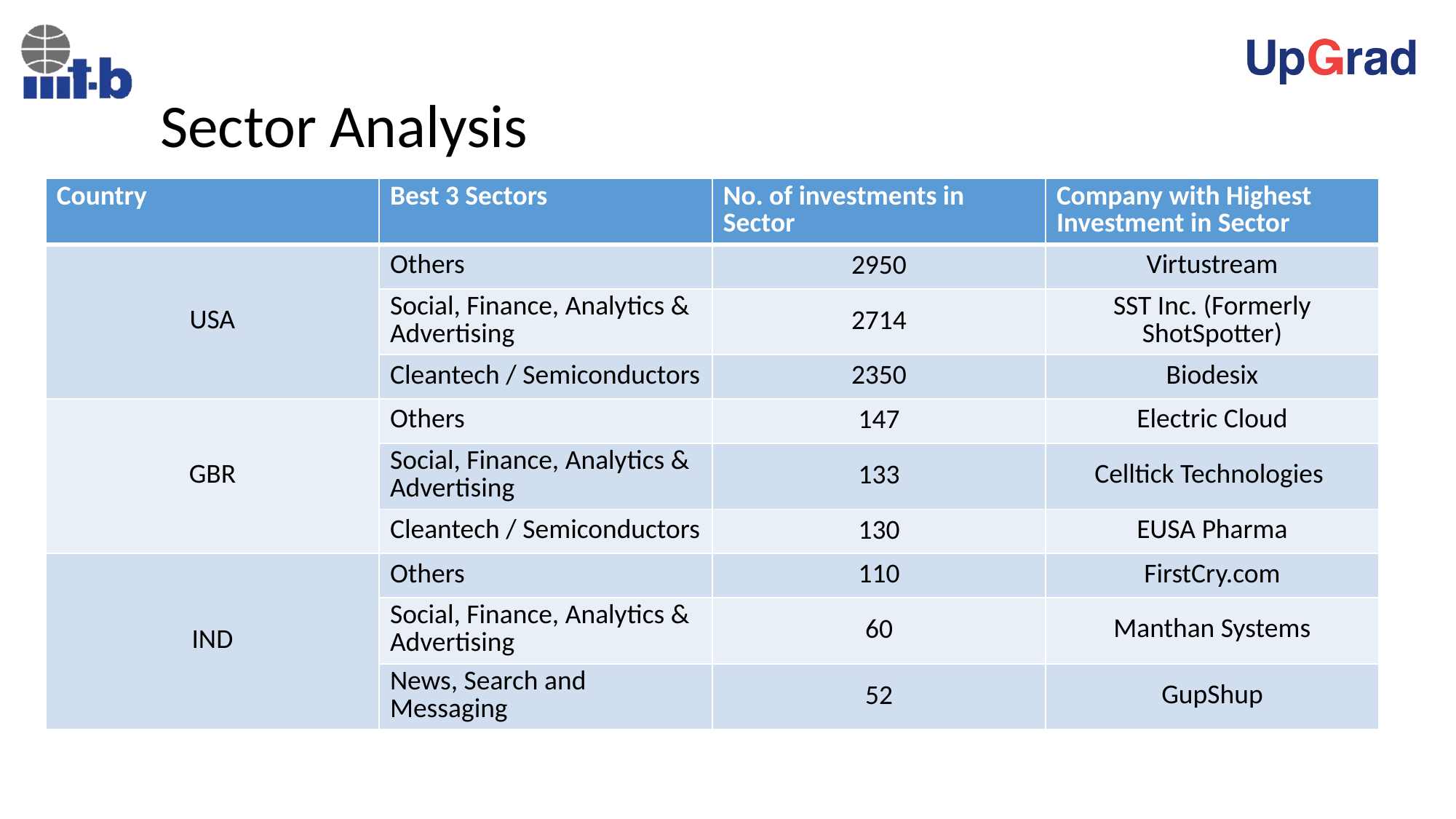

# Sector Analysis
| Country | Best 3 Sectors | No. of investments in Sector | Company with Highest Investment in Sector |
| --- | --- | --- | --- |
| USA | Others | 2950 | Virtustream |
|  | Social, Finance, Analytics & Advertising | 2714 | SST Inc. (Formerly ShotSpotter) |
|  | Cleantech / Semiconductors | 2350 | Biodesix |
| GBR | Others | 147 | Electric Cloud |
|  | Social, Finance, Analytics & Advertising | 133 | Celltick Technologies |
|  | Cleantech / Semiconductors | 130 | EUSA Pharma |
| IND | Others | 110 | FirstCry.com |
|  | Social, Finance, Analytics & Advertising | 60 | Manthan Systems |
|  | News, Search and Messaging | 52 | GupShup |